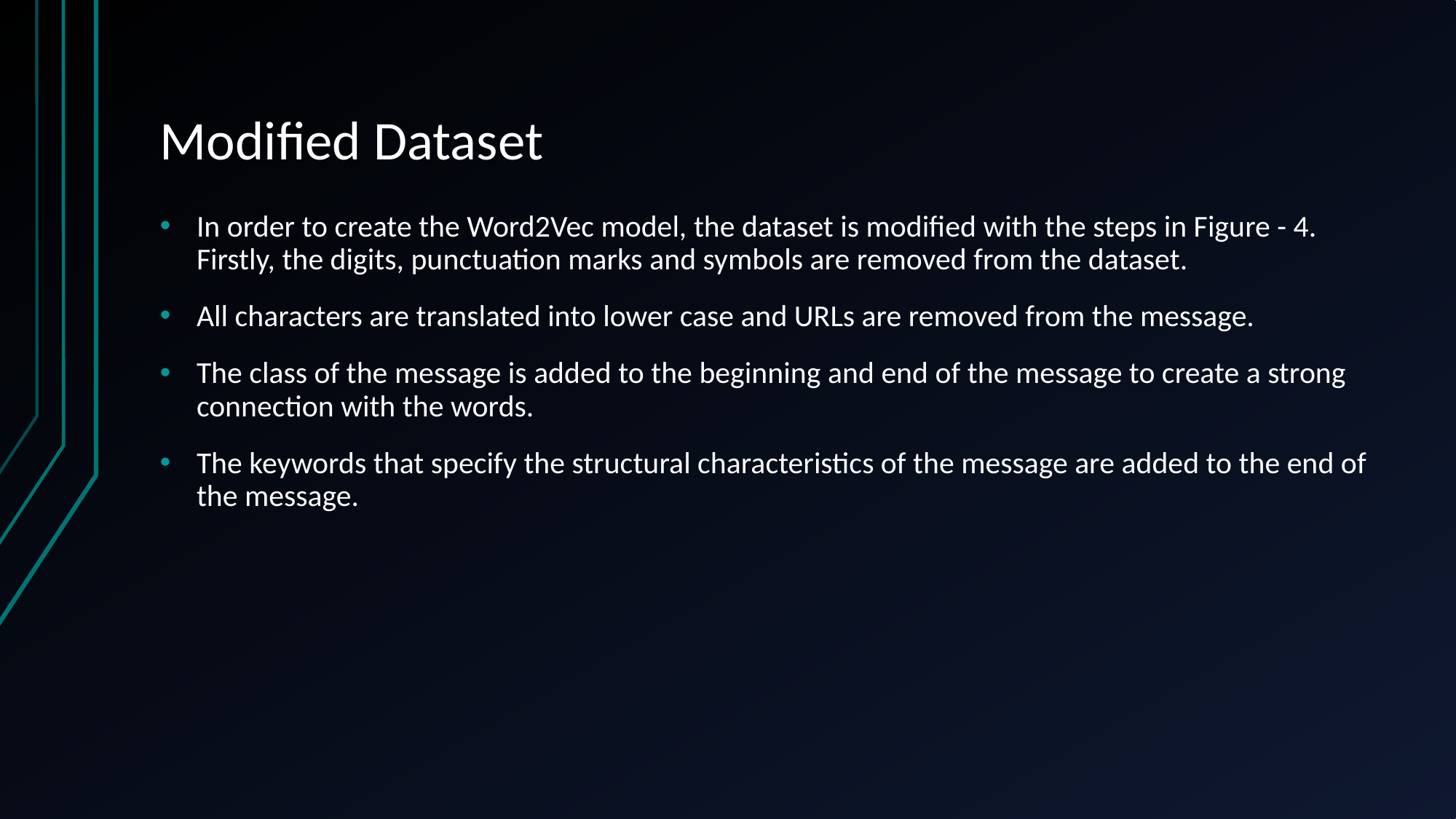

# Modified Dataset
In order to create the Word2Vec model, the dataset is modified with the steps in Figure - 4. Firstly, the digits, punctuation marks and symbols are removed from the dataset.
All characters are translated into lower case and URLs are removed from the message.
The class of the message is added to the beginning and end of the message to create a strong connection with the words.
The keywords that specify the structural characteristics of the message are added to the end of the message.